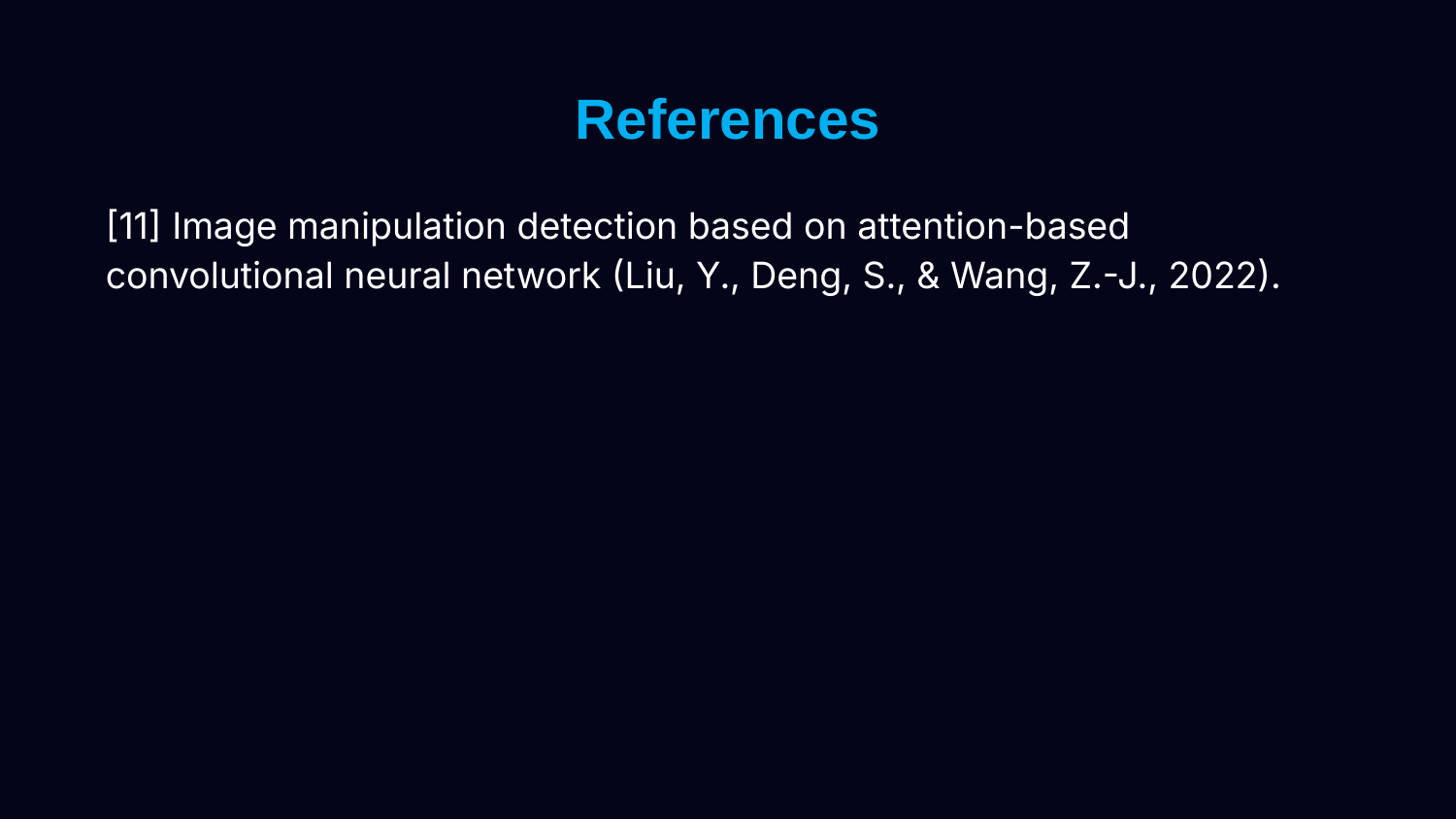

# References
[11] Image manipulation detection based on attention-based convolutional neural network (Liu, Y., Deng, S., & Wang, Z.-J., 2022).